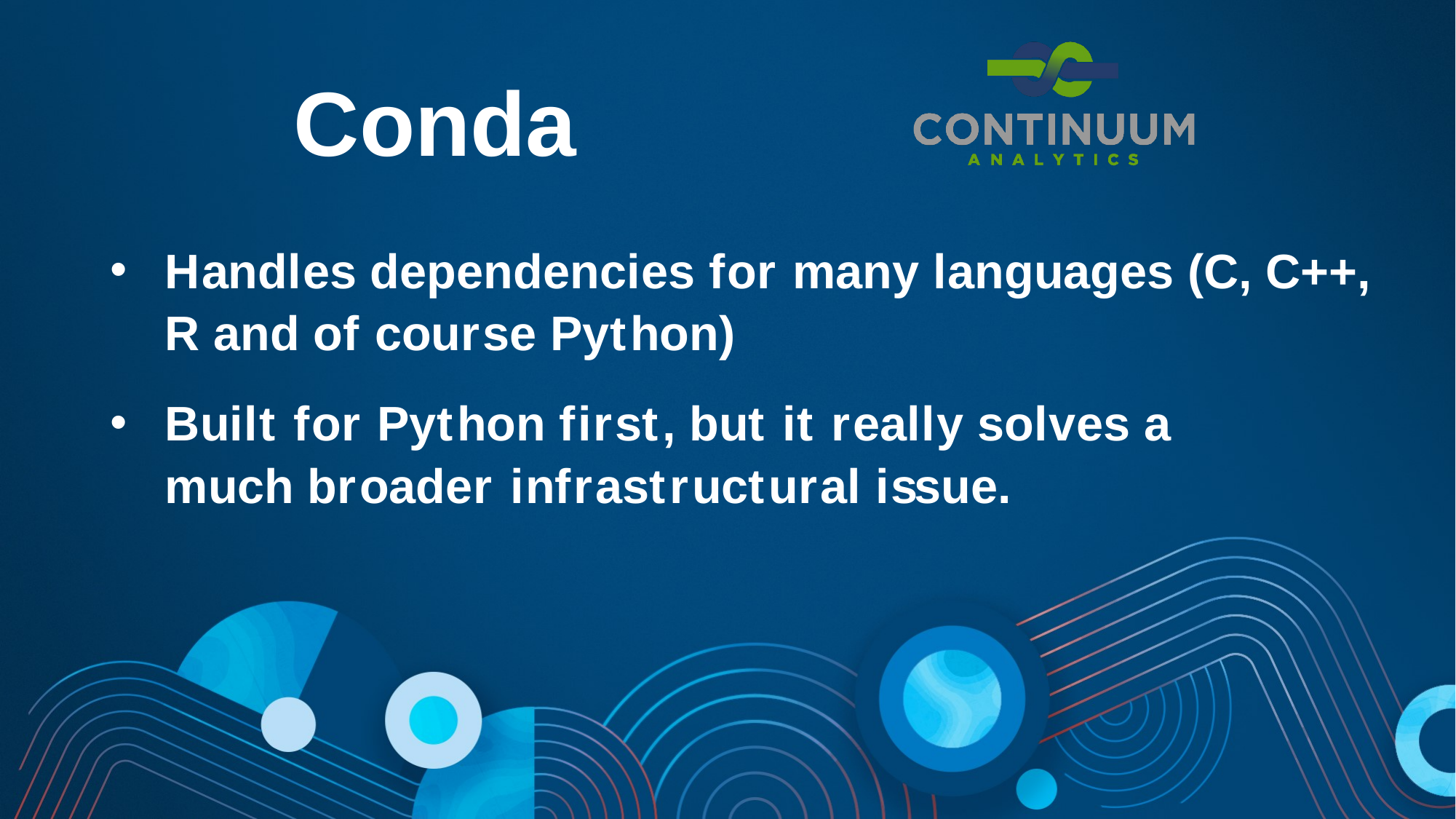

# Conda

Handles dependencies for many languages (C, C++, R and of course Python)

Built for Python first, but it really solves a much broader infrastructural issue.